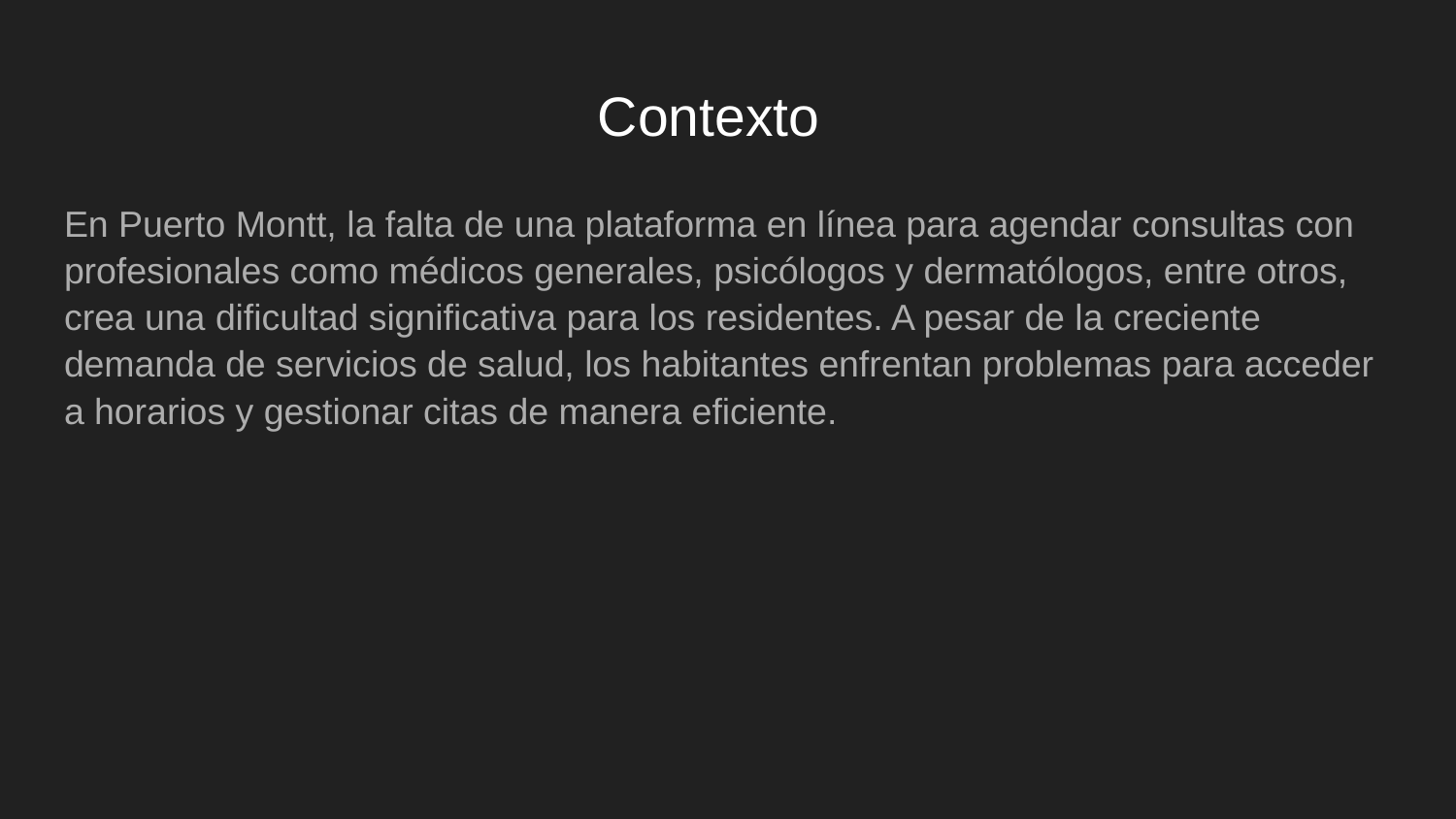

# Contexto
En Puerto Montt, la falta de una plataforma en línea para agendar consultas con profesionales como médicos generales, psicólogos y dermatólogos, entre otros, crea una dificultad significativa para los residentes. A pesar de la creciente demanda de servicios de salud, los habitantes enfrentan problemas para acceder a horarios y gestionar citas de manera eficiente.